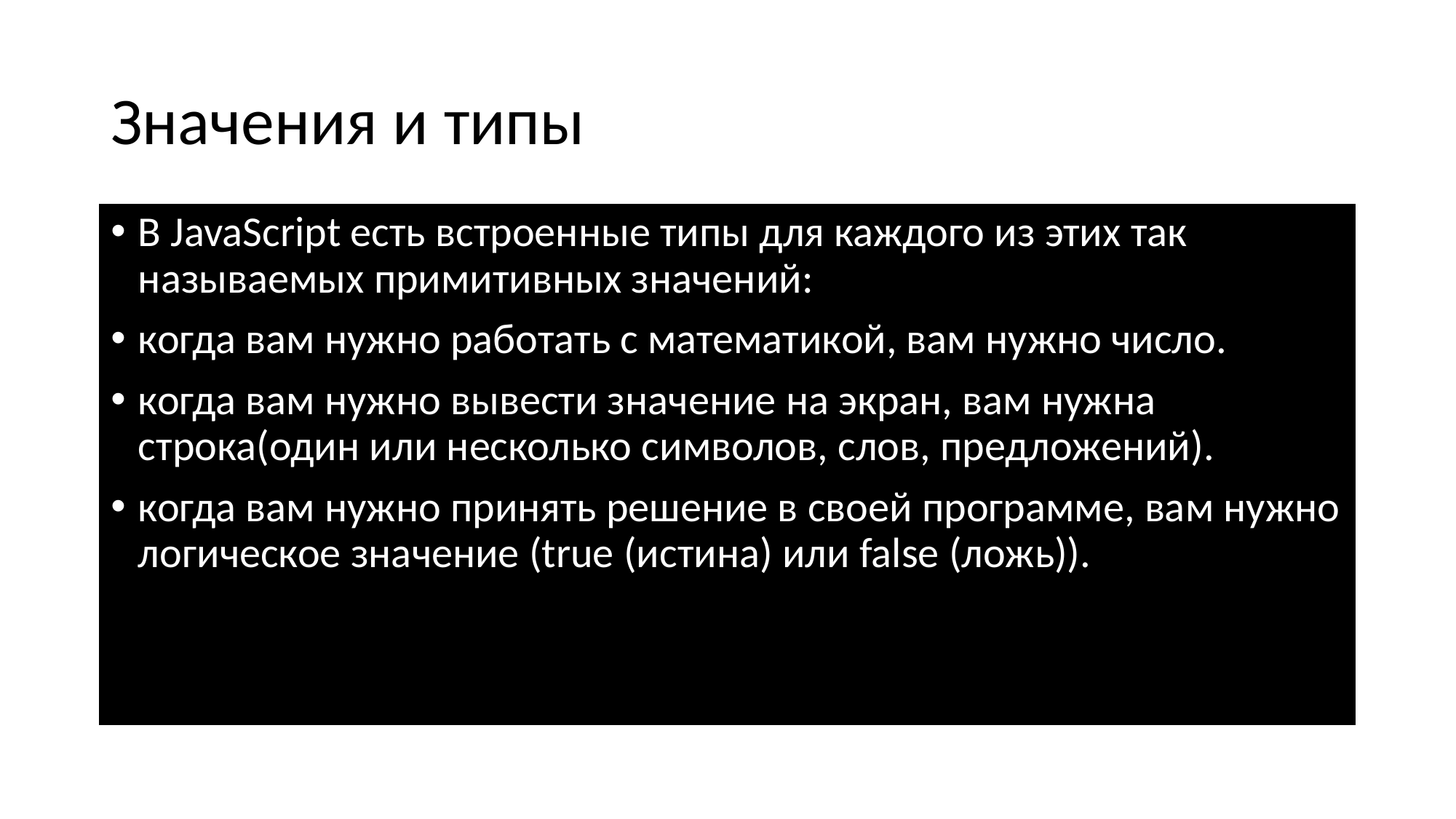

# Значения и типы
В JavaScript есть встроенные типы для каждого из этих так называемых примитивных значений:
когда вам нужно работать с математикой, вам нужно число.
когда вам нужно вывести значение на экран, вам нужна строка(один или несколько символов, слов, предложений).
когда вам нужно принять решение в своей программе, вам нужно логическое значение (true (истина) или false (ложь)).